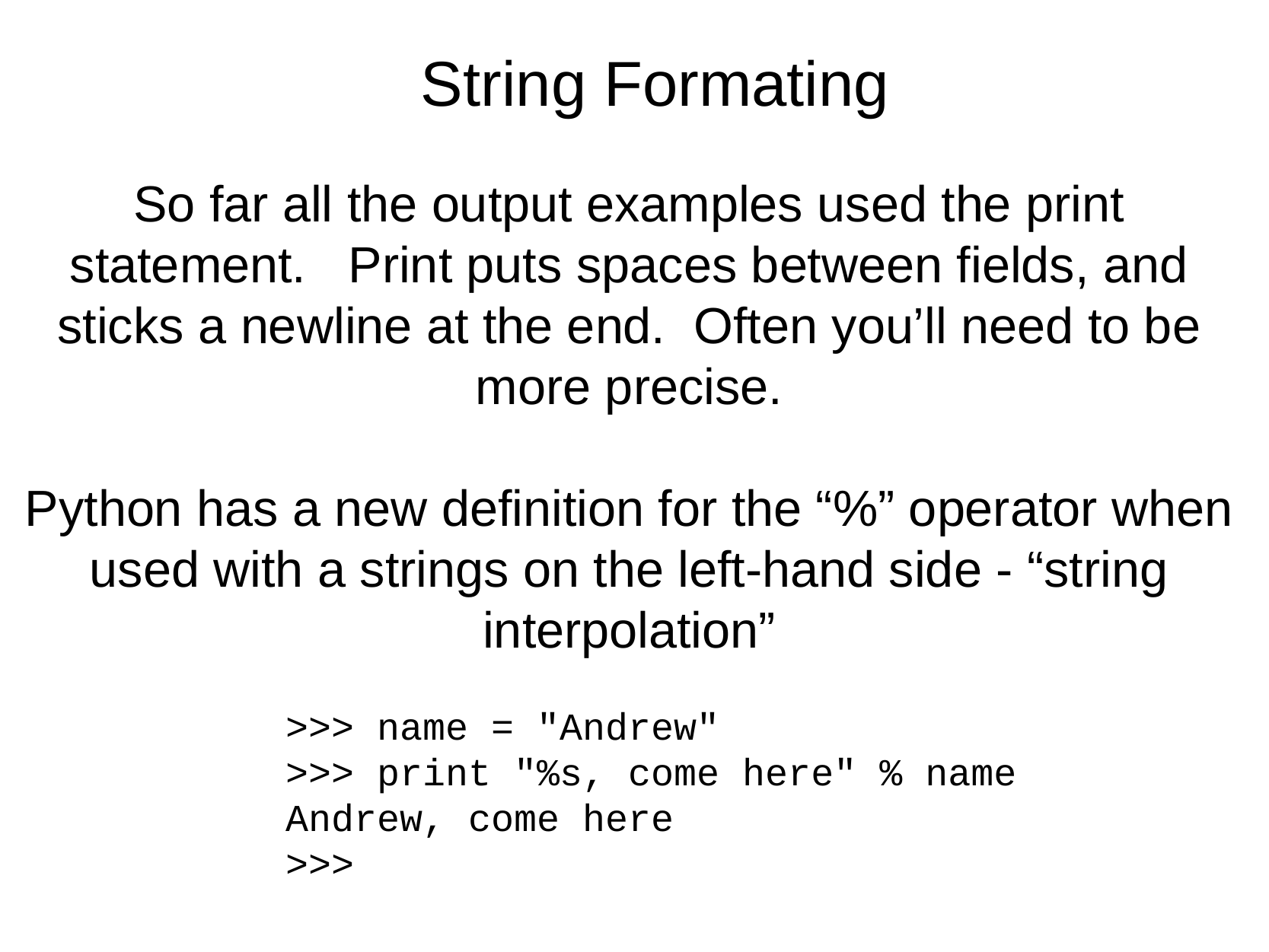

# String Formating
So far all the output examples used the print statement.   Print puts spaces between fields, and sticks a newline at the end.  Often you’ll need to be more precise.

Python has a new definition for the “%” operator when used with a strings on the left-hand side - “string interpolation”
>>> name = "Andrew"
>>> print "%s, come here" % name
Andrew, come here
>>>